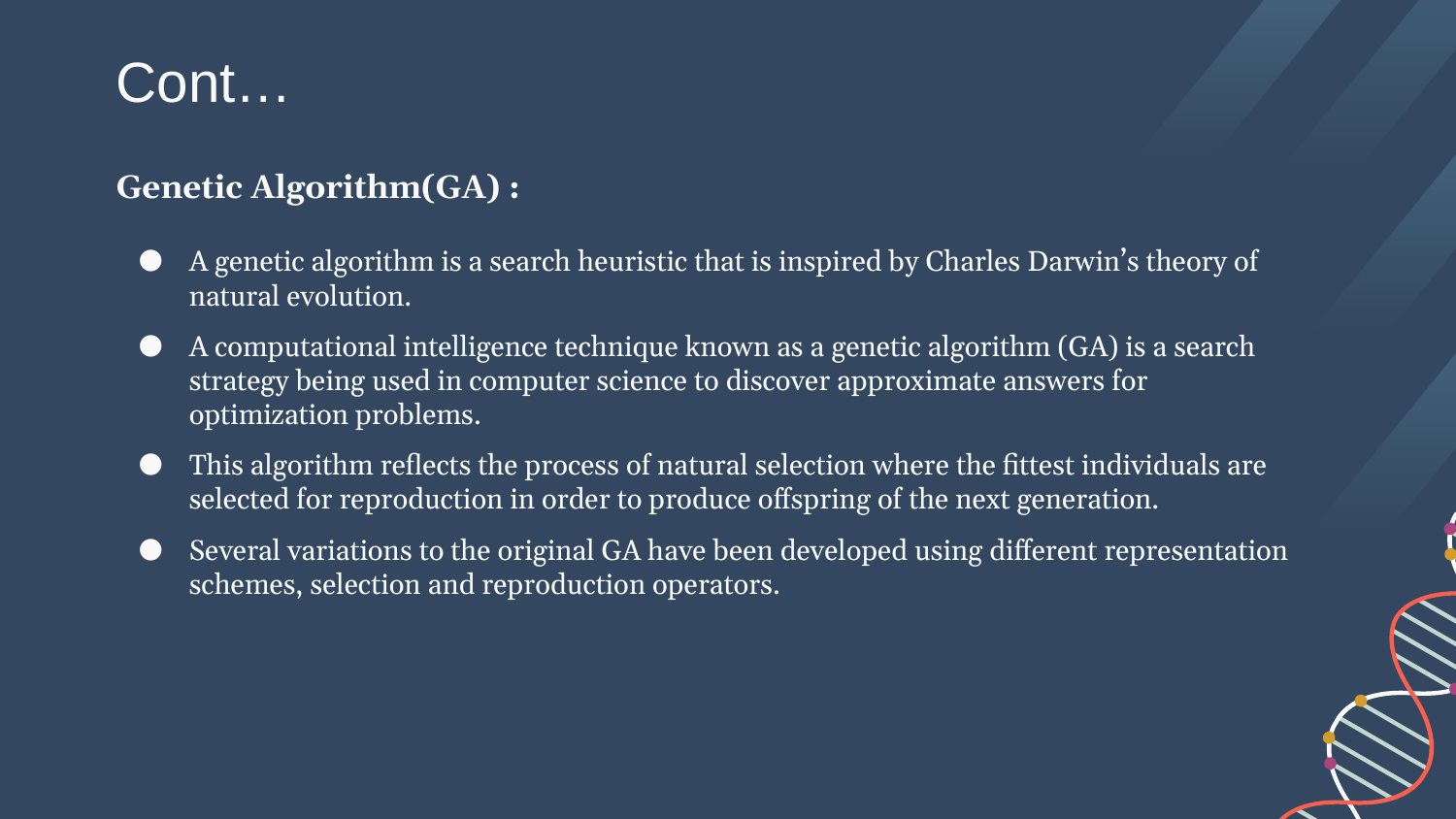

# Cont…
Genetic Algorithm(GA) :

A genetic algorithm is a search heuristic that is inspired by Charles Darwin’s theory of natural evolution.

A computational intelligence technique known as a genetic algorithm (GA) is a search strategy being used in computer science to discover approximate answers for optimization problems.

This algorithm reflects the process of natural selection where the fittest individuals are selected for reproduction in order to produce offspring of the next generation.

Several variations to the original GA have been developed using different representation schemes, selection and reproduction operators.